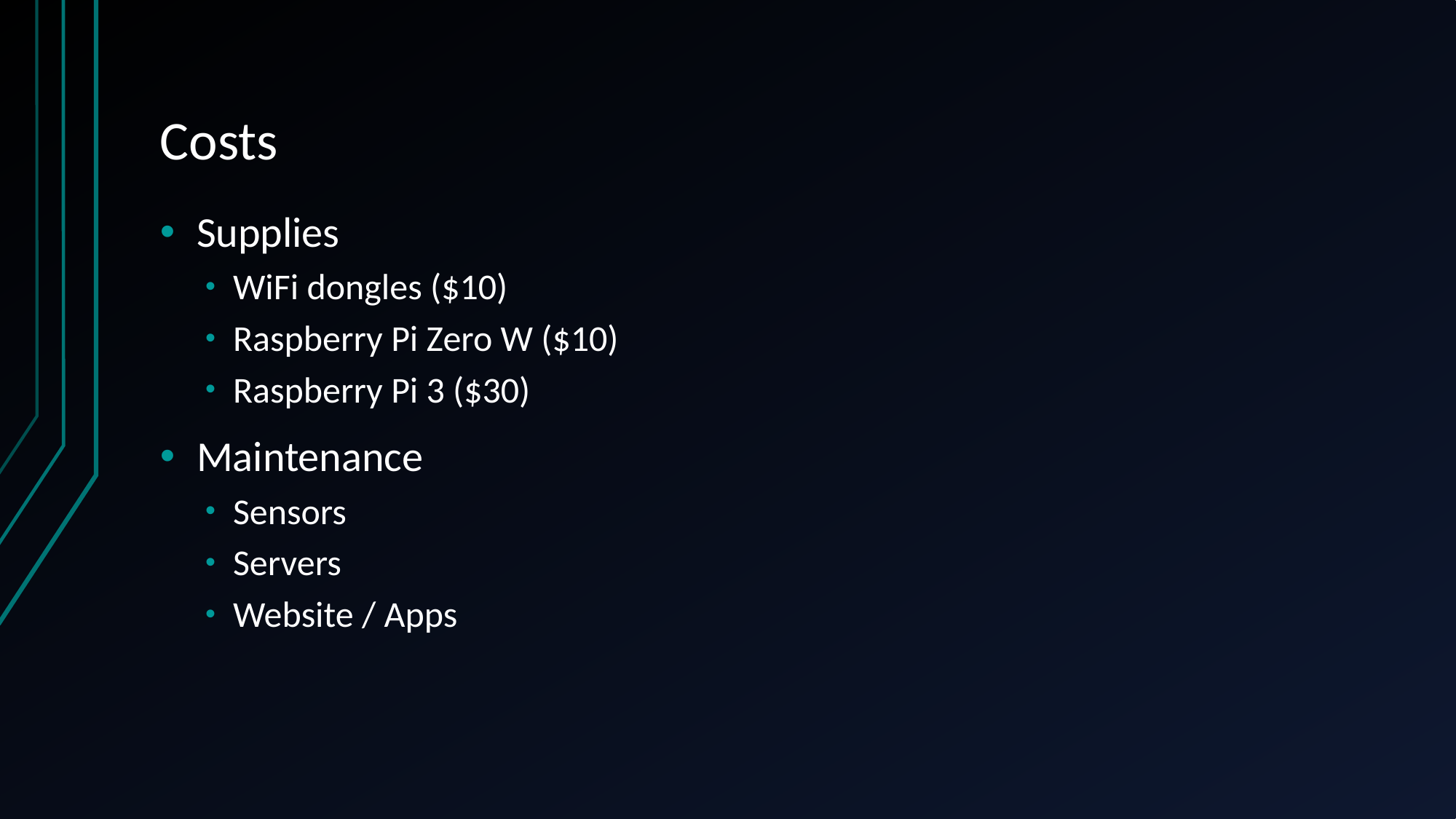

# Costs
Supplies
WiFi dongles ($10)
Raspberry Pi Zero W ($10)
Raspberry Pi 3 ($30)
Maintenance
Sensors
Servers
Website / Apps